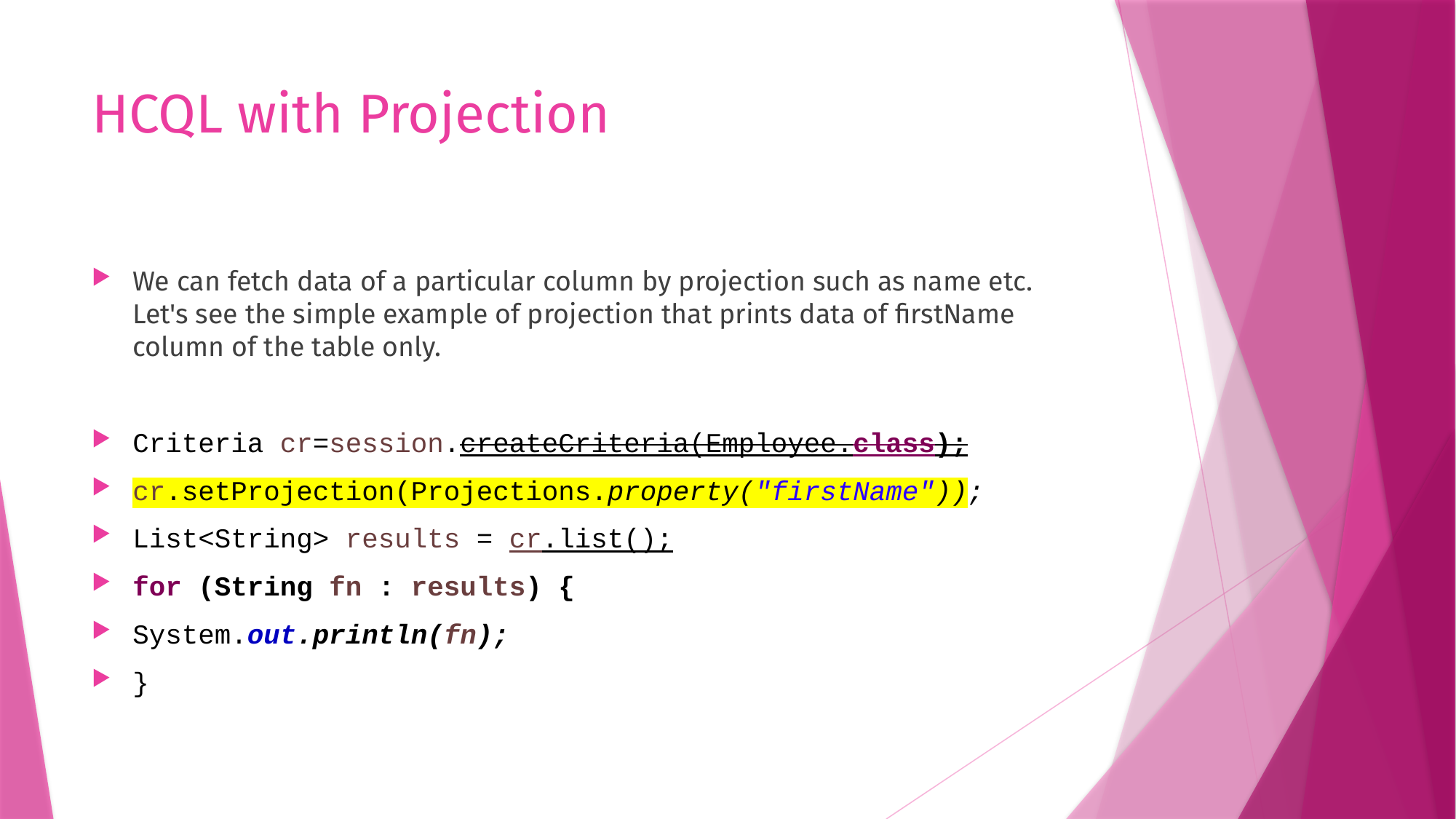

# HCQL with Projection
We can fetch data of a particular column by projection such as name etc. Let's see the simple example of projection that prints data of firstName column of the table only.

Criteria cr=session.createCriteria(Employee.class);
cr.setProjection(Projections.property("firstName"));
List<String> results = cr.list();
for (String fn : results) {
System.out.println(fn);
}